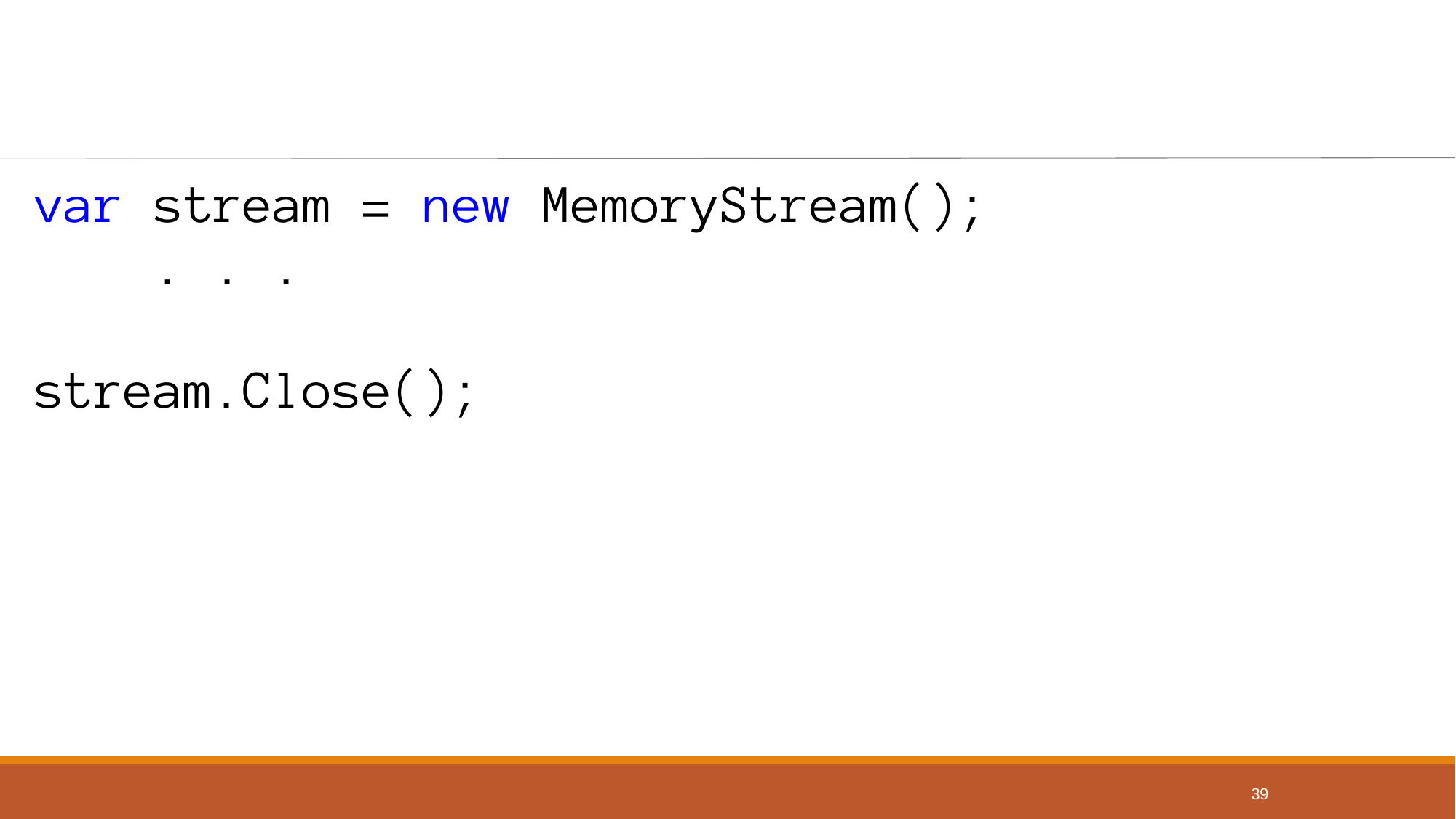

#
var stream = new MemoryStream();
    . . .

stream.Close();
39